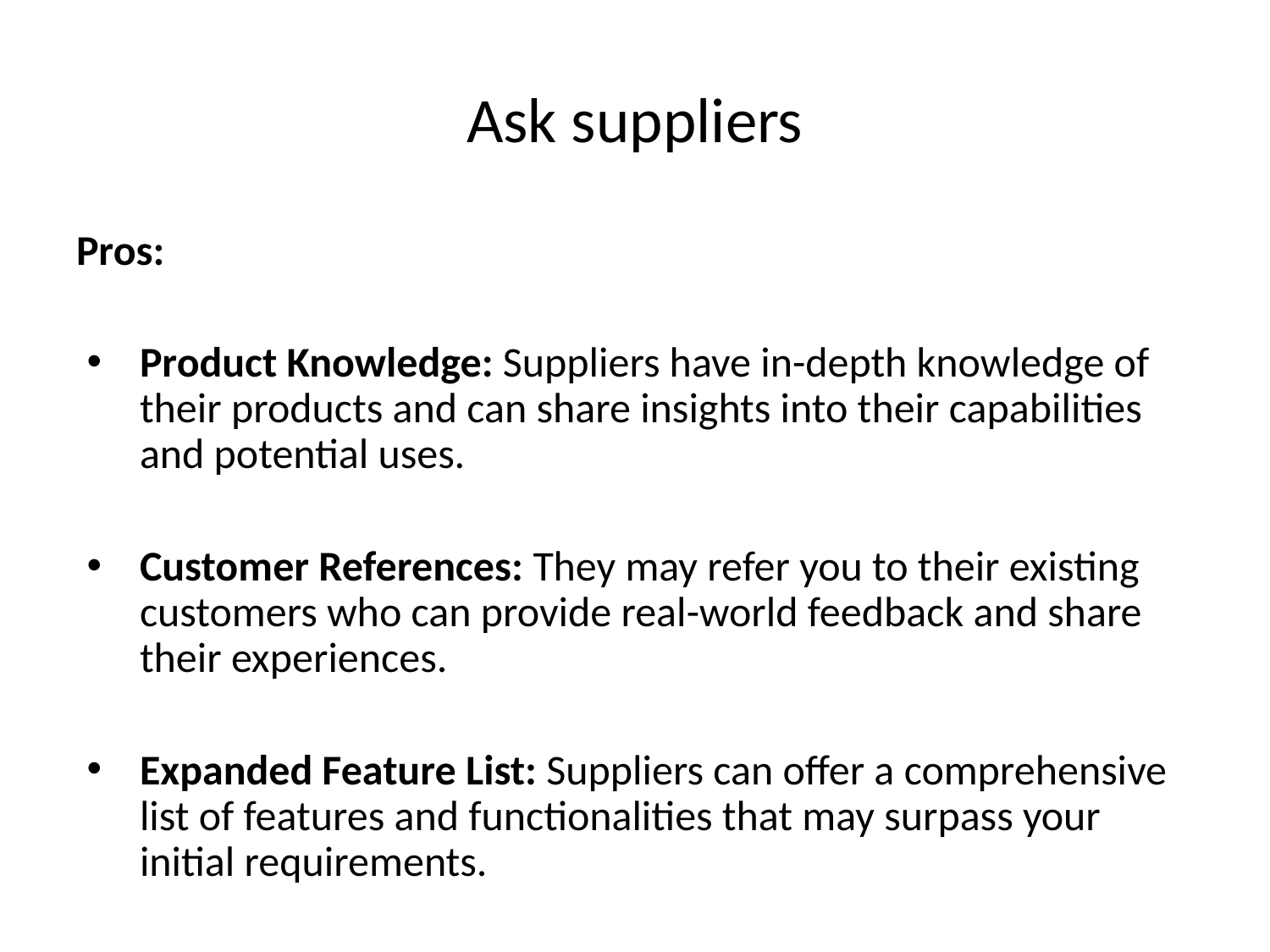

# Ask suppliers
Pros:

Product Knowledge: Suppliers have in-depth knowledge of their products and can share insights into their capabilities and potential uses.

Customer References: They may refer you to their existing customers who can provide real-world feedback and share their experiences.

Expanded Feature List: Suppliers can offer a comprehensive list of features and functionalities that may surpass your initial requirements.